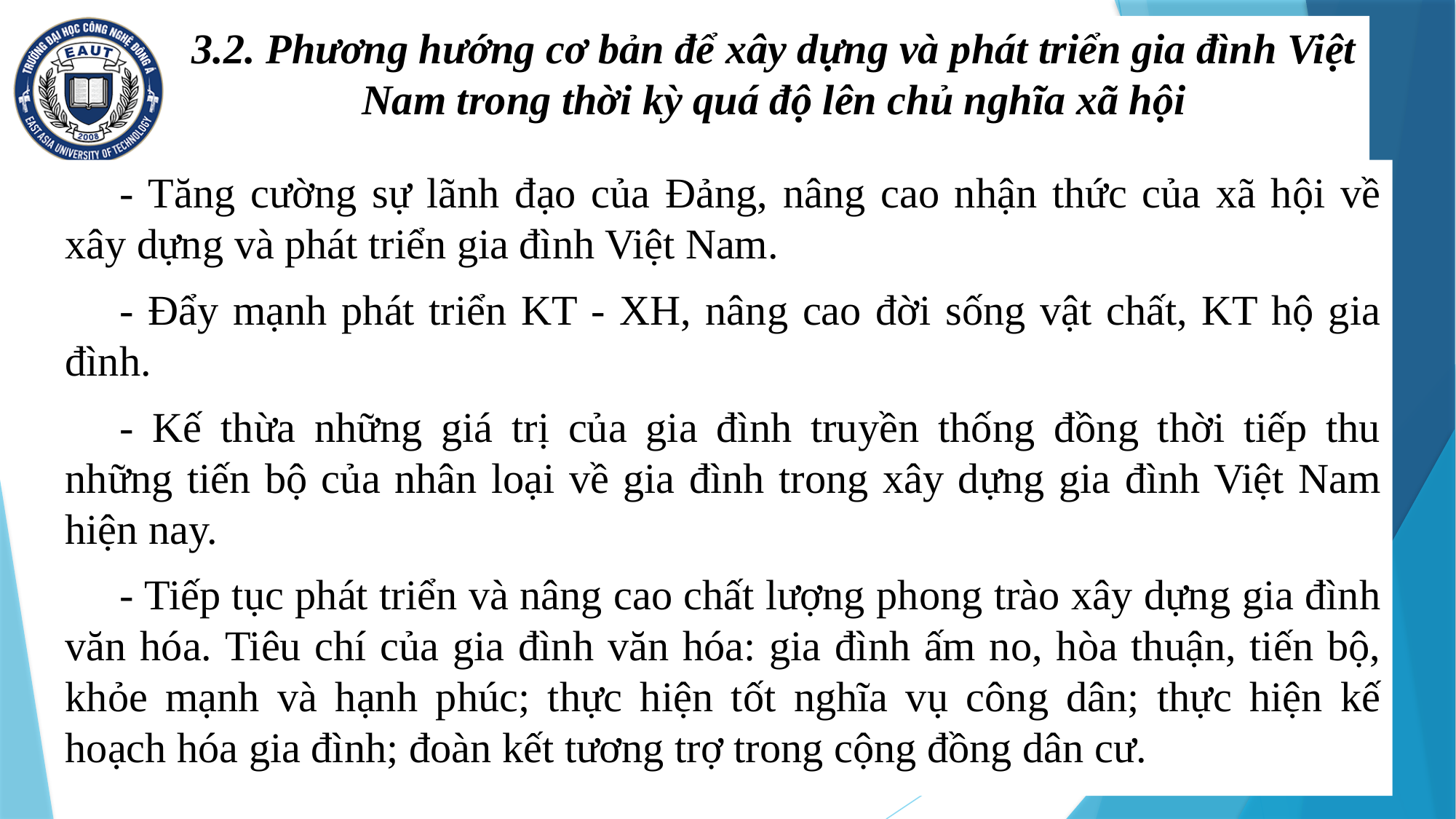

# 3.2. Phương hướng cơ bản để xây dựng và phát triển gia đình Việt Nam trong thời kỳ quá độ lên chủ nghĩa xã hội
- Tăng cường sự lãnh đạo của Đảng, nâng cao nhận thức của xã hội về xây dựng và phát triển gia đình Việt Nam.
- Đẩy mạnh phát triển KT - XH, nâng cao đời sống vật chất, KT hộ gia đình.
- Kế thừa những giá trị của gia đình truyền thống đồng thời tiếp thu những tiến bộ của nhân loại về gia đình trong xây dựng gia đình Việt Nam hiện nay.
- Tiếp tục phát triển và nâng cao chất lượng phong trào xây dựng gia đình văn hóa. Tiêu chí của gia đình văn hóa: gia đình ấm no, hòa thuận, tiến bộ, khỏe mạnh và hạnh phúc; thực hiện tốt nghĩa vụ công dân; thực hiện kế hoạch hóa gia đình; đoàn kết tương trợ trong cộng đồng dân cư.